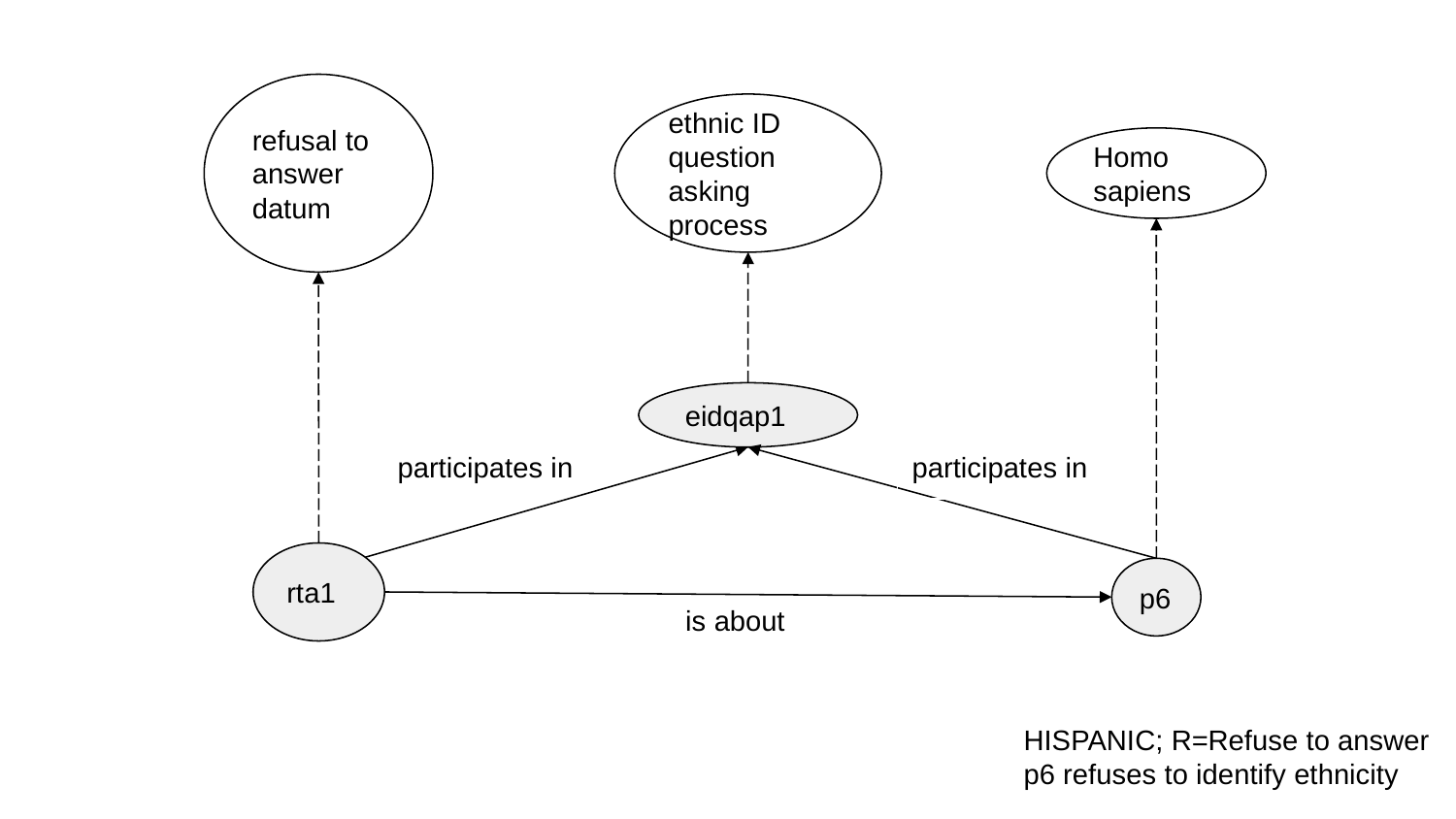

refusal to answer datum
ethnic ID question asking process
Homo sapiens
eidqap1
participates in
participates in
rta1
p6
is about
HISPANIC; R=Refuse to answer
p6 refuses to identify ethnicity